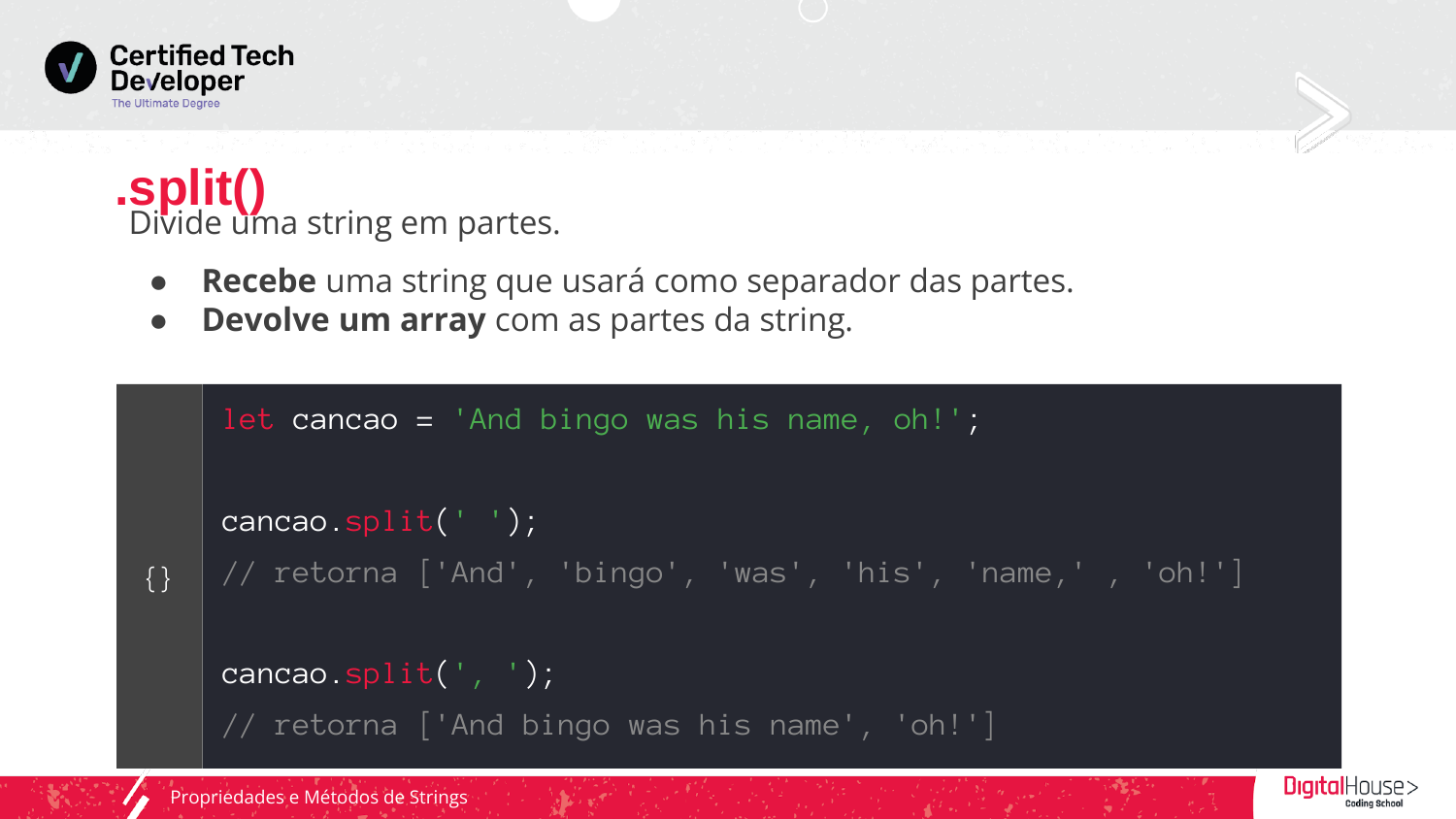

# .split()
Divide uma string em partes.
Recebe uma string que usará como separador das partes.
Devolve um array com as partes da string.

let cancao = 'And bingo was his name, oh!';

cancao.split(' ');
// retorna ['And', 'bingo', 'was', 'his', 'name,' , 'oh!']

cancao.split(', ');
// retorna ['And bingo was his name', 'oh!']
{}